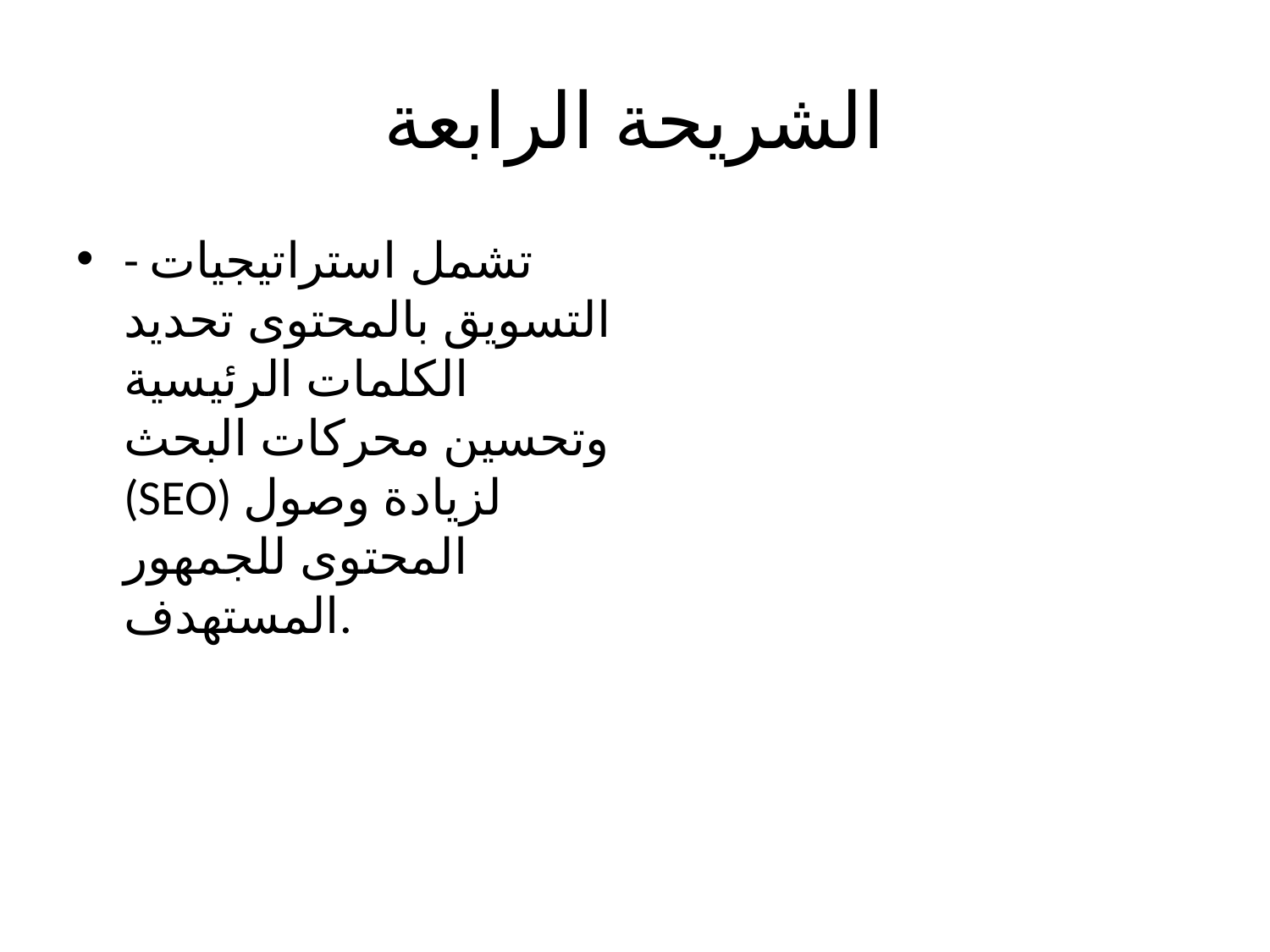

# الشريحة الرابعة
- تشمل استراتيجيات التسويق بالمحتوى تحديد الكلمات الرئيسية وتحسين محركات البحث (SEO) لزيادة وصول المحتوى للجمهور المستهدف.